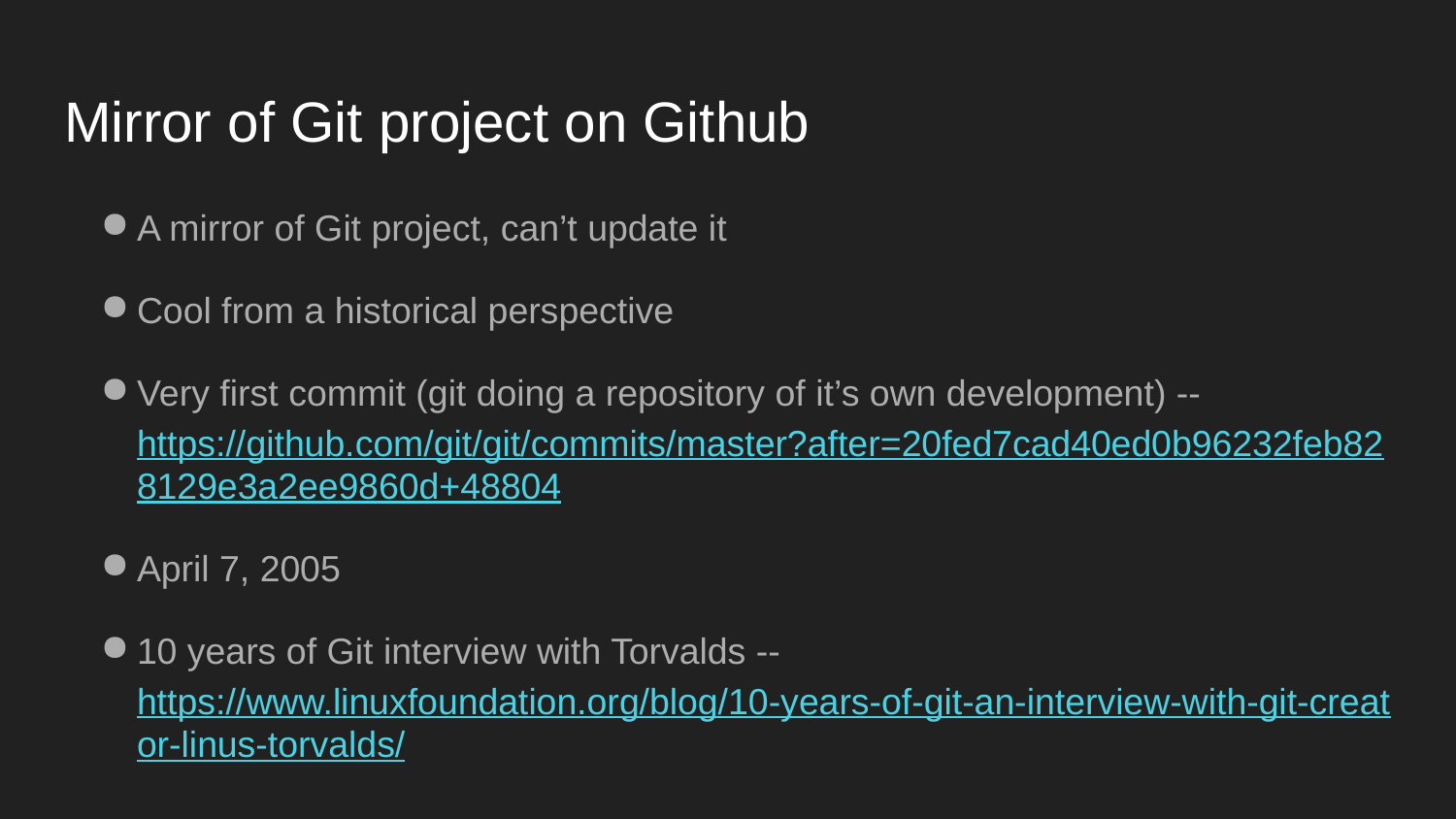

# Mirror of Git project on Github
A mirror of Git project, can’t update it
Cool from a historical perspective
Very first commit (git doing a repository of it’s own development) -- https://github.com/git/git/commits/master?after=20fed7cad40ed0b96232feb828129e3a2ee9860d+48804
April 7, 2005
10 years of Git interview with Torvalds -- https://www.linuxfoundation.org/blog/10-years-of-git-an-interview-with-git-creator-linus-torvalds/